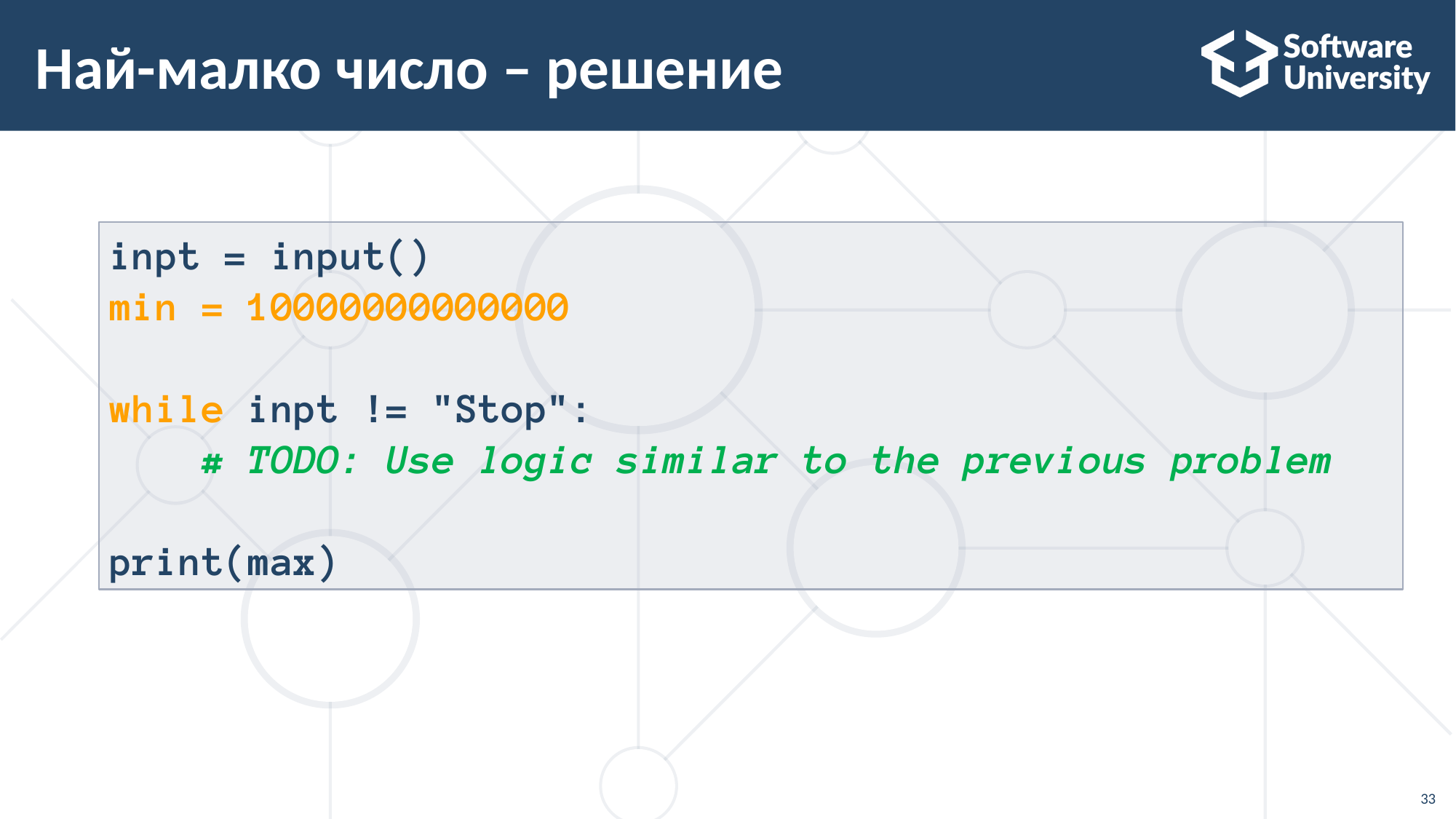

# Най-малко число – решение
inpt = input()
min = 10000000000000

while inpt != "Stop":
    # TODO: Use logic similar to the previous problem

print(max)
33